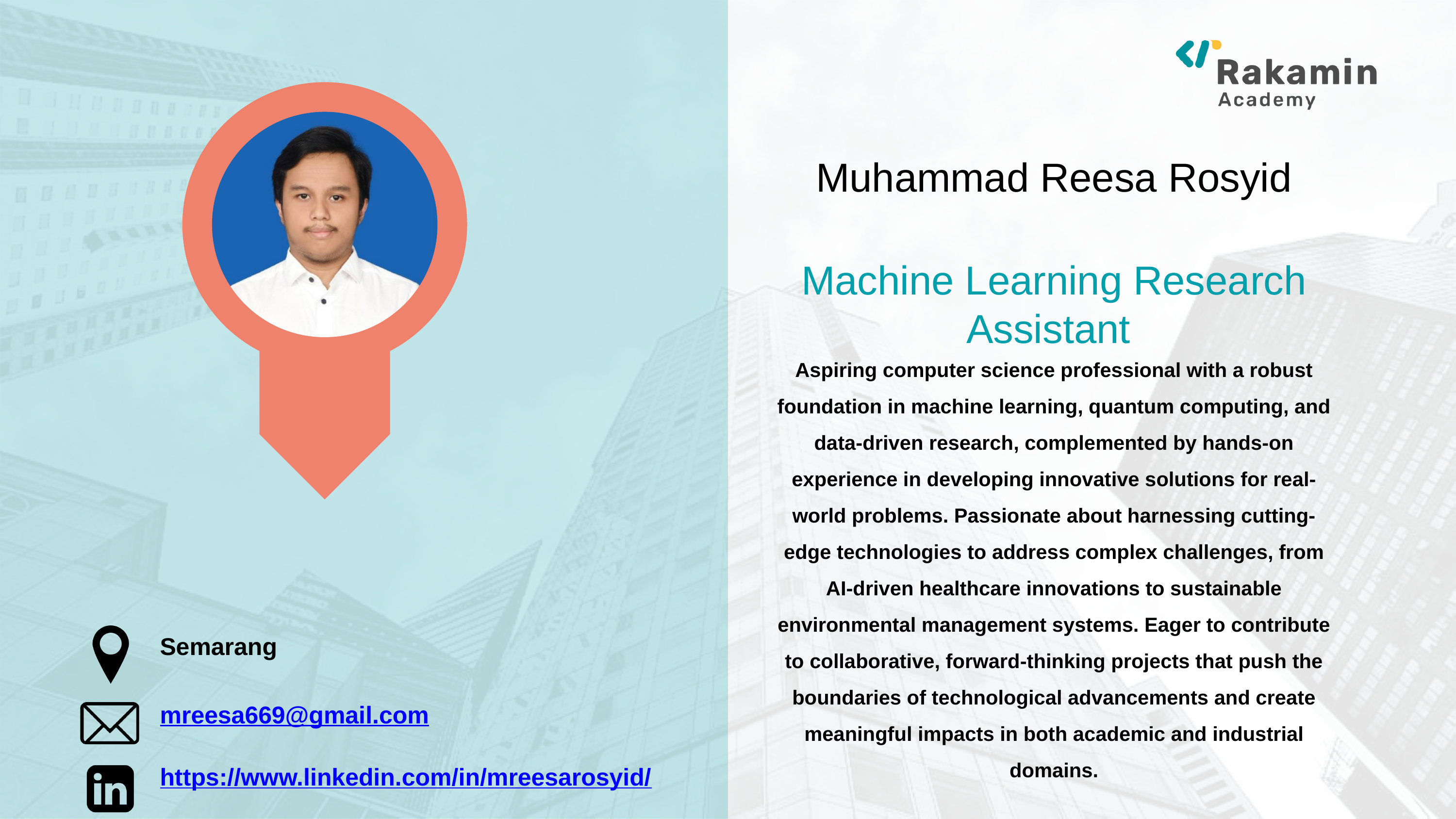

Muhammad Reesa Rosyid

Machine Learning Research Assistant

Aspiring computer science professional with a robust foundation in machine learning, quantum computing, and data-driven research, complemented by hands-on experience in developing innovative solutions for real-world problems. Passionate about harnessing cutting-edge technologies to address complex challenges, from AI-driven healthcare innovations to sustainable environmental management systems. Eager to contribute to collaborative, forward-thinking projects that push the boundaries of technological advancements and create meaningful impacts in both academic and industrial domains.

Semarang

mreesa669@gmail.com

https://www.linkedin.com/in/mreesarosyid/